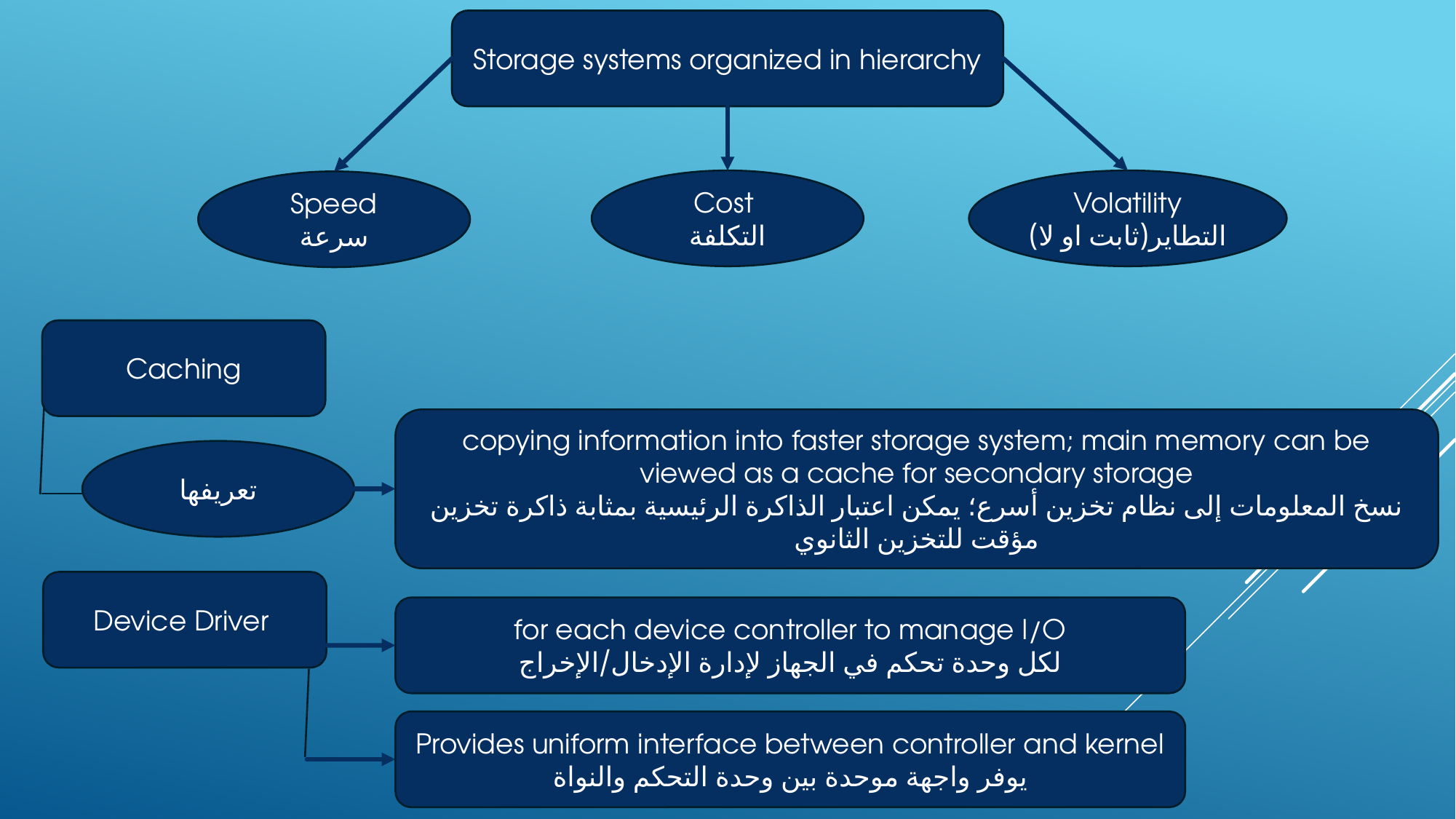

Storage systems organized in hierarchy
Volatility
التطاير(ثابت او لا)
Cost
التكلفة
Speed
سرعة
Caching
copying information into faster storage system; main memory can be viewed as a cache for secondary storage
نسخ المعلومات إلى نظام تخزين أسرع؛ يمكن اعتبار الذاكرة الرئيسية بمثابة ذاكرة تخزين مؤقت للتخزين الثانوي
تعريفها
Device Driver
for each device controller to manage I/O
لكل وحدة تحكم في الجهاز لإدارة الإدخال/الإخراج
Provides uniform interface between controller and kernel
يوفر واجهة موحدة بين وحدة التحكم والنواة